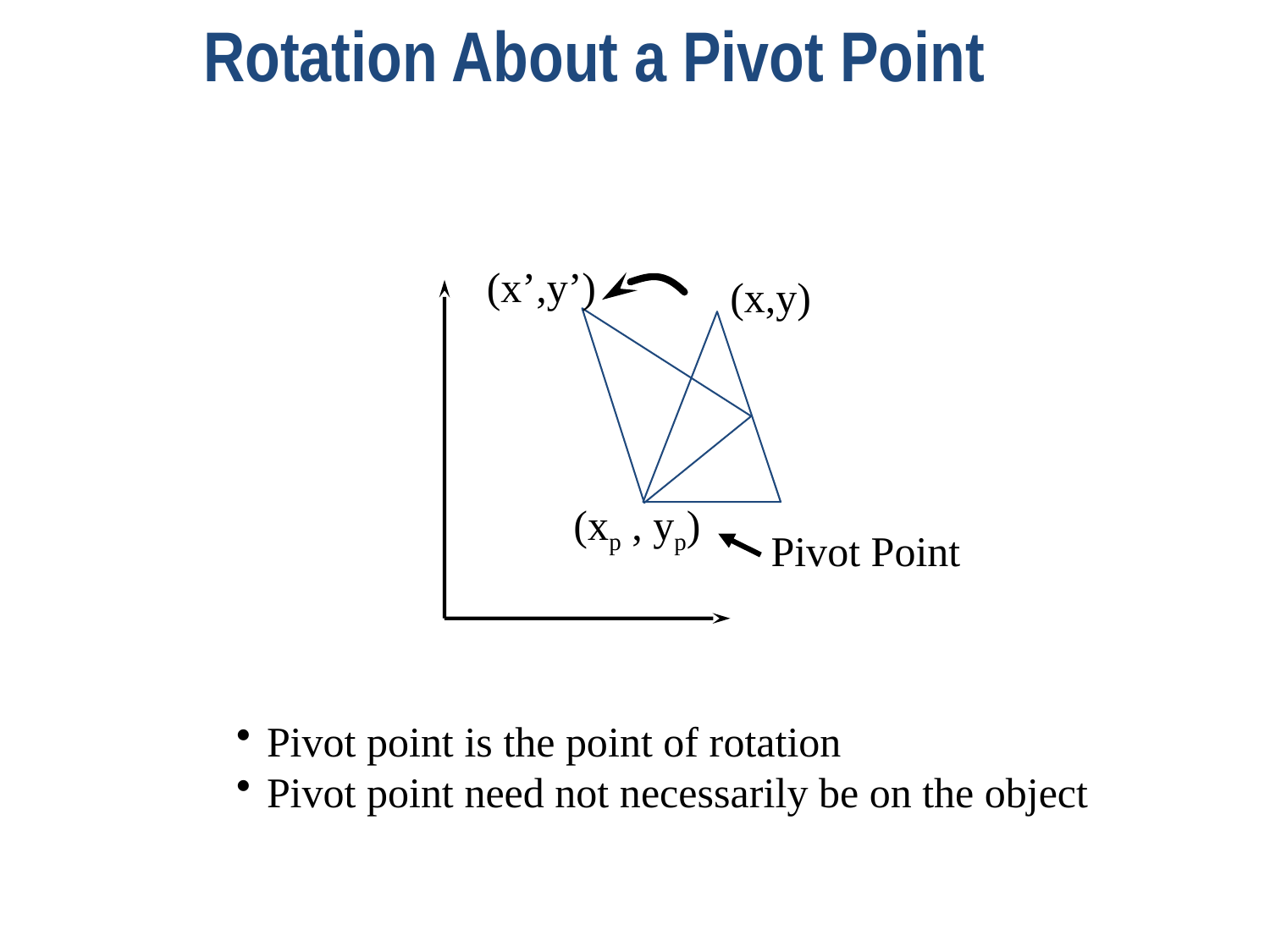

Rotation About a Pivot Point
(x’,y’)
(x,y)

(xp , yp)
Pivot Point

Pivot point is the point of rotation
Pivot point need not necessarily be on the object